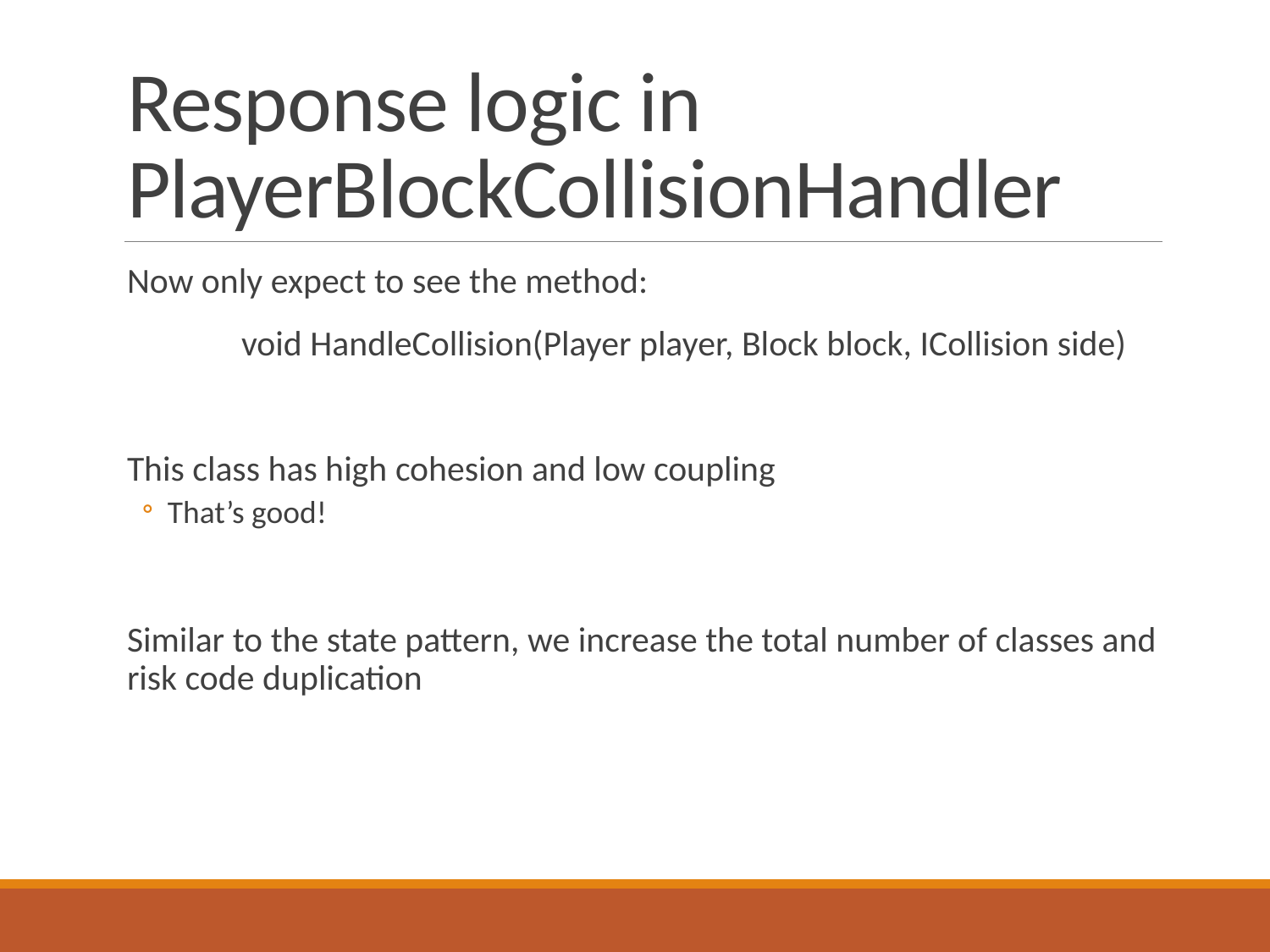

# Response logic in PlayerBlockCollisionHandler
Now only expect to see the method:
	void HandleCollision(Player player, Block block, ICollision side)

This class has high cohesion and low coupling
That’s good!

Similar to the state pattern, we increase the total number of classes and risk code duplication